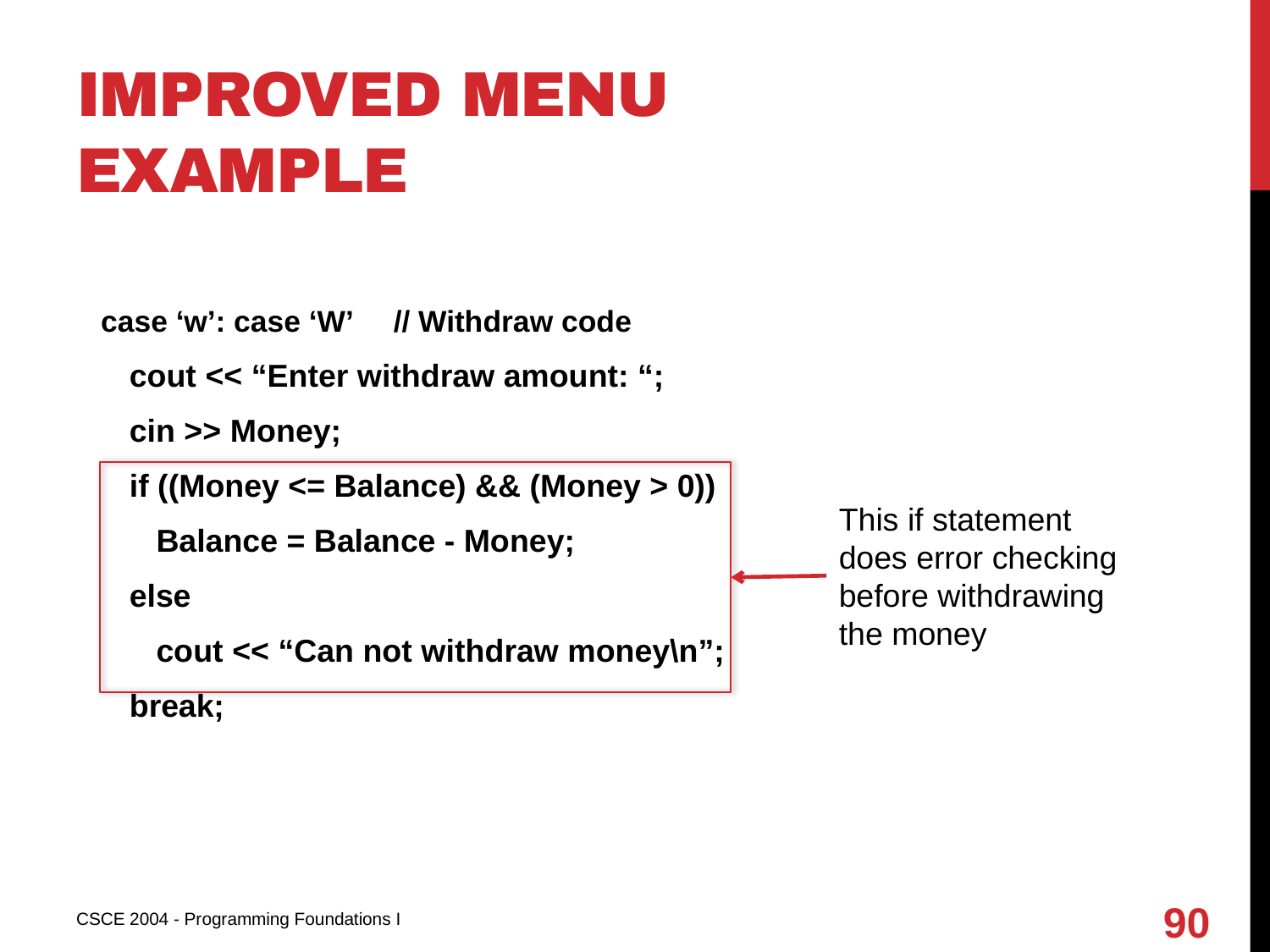

# Improved Menu example

   case ‘w’: case ‘W’     // Withdraw code
      cout << “Enter withdraw amount: “;
      cin >> Money;
      if ((Money <= Balance) && (Money > 0))
         Balance = Balance - Money;
      else
         cout << “Can not withdraw money\n”;
      break;

This if statement does error checking before withdrawing the money
90
CSCE 2004 - Programming Foundations I